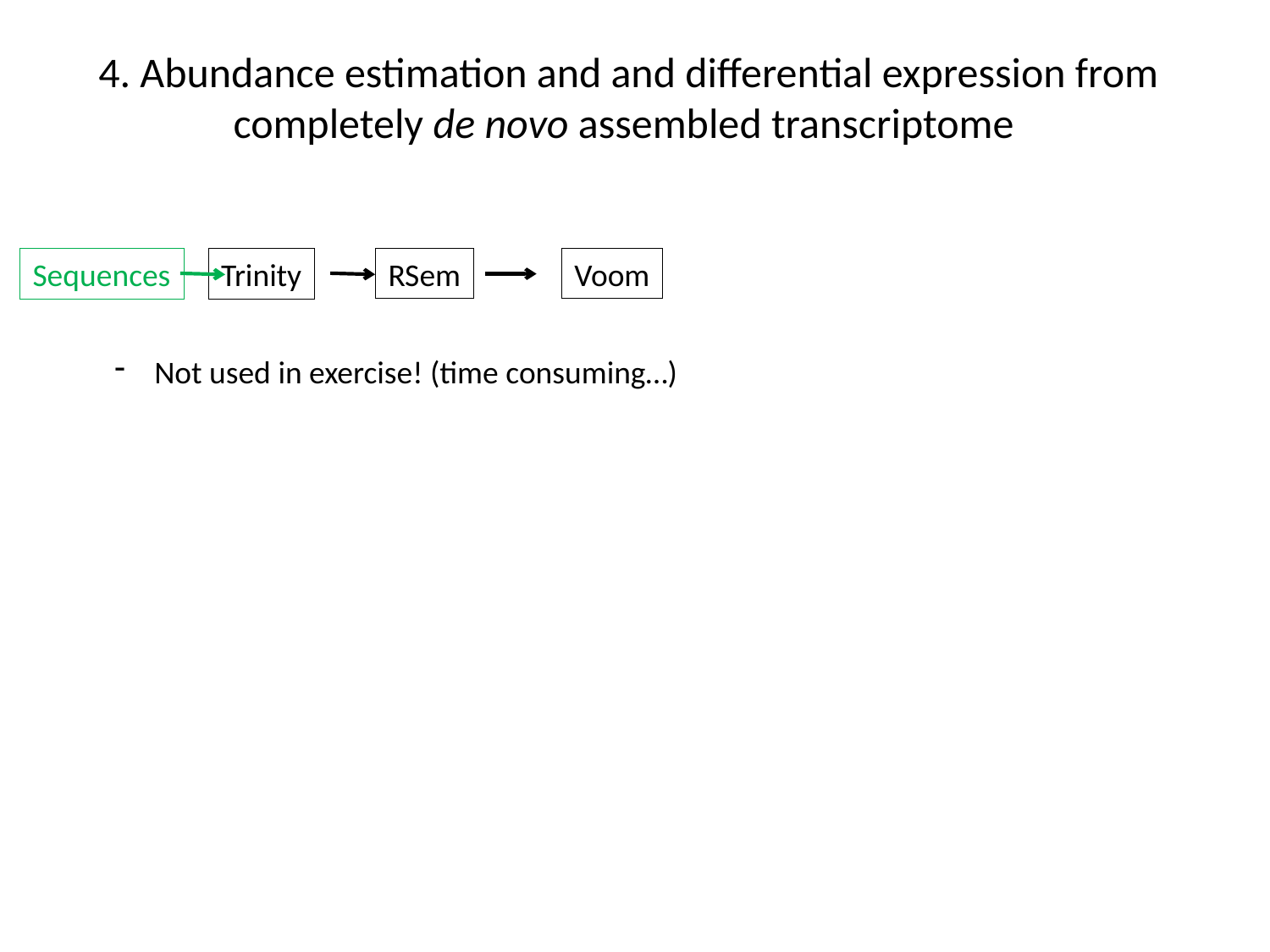

# 4. Abundance estimation and and differential expression from completely de novo assembled transcriptome
Voom
RSem
Sequences
Trinity
Not used in exercise! (time consuming…)